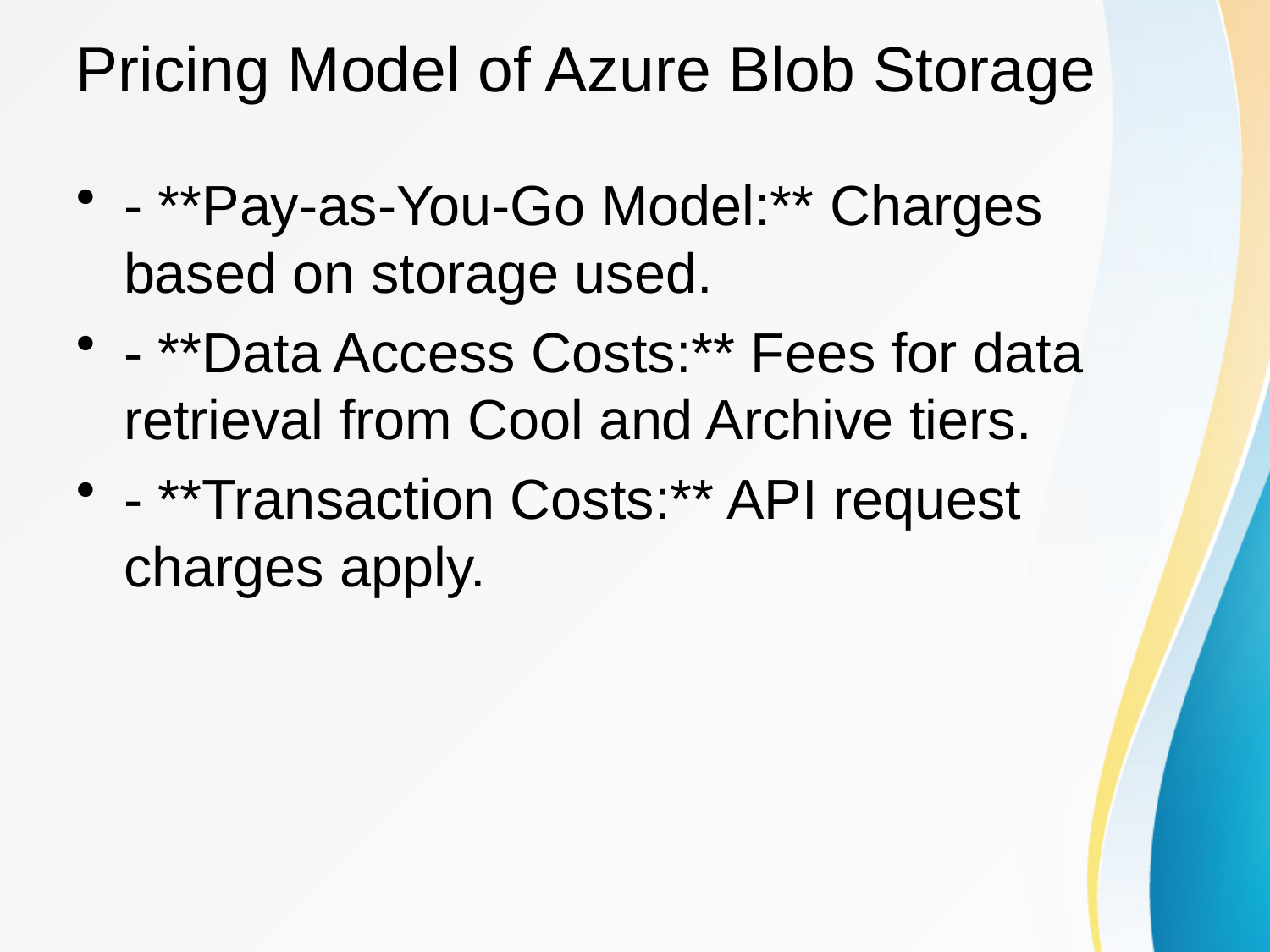

# Pricing Model of Azure Blob Storage
- **Pay-as-You-Go Model:** Charges based on storage used.
- **Data Access Costs:** Fees for data retrieval from Cool and Archive tiers.
- **Transaction Costs:** API request charges apply.